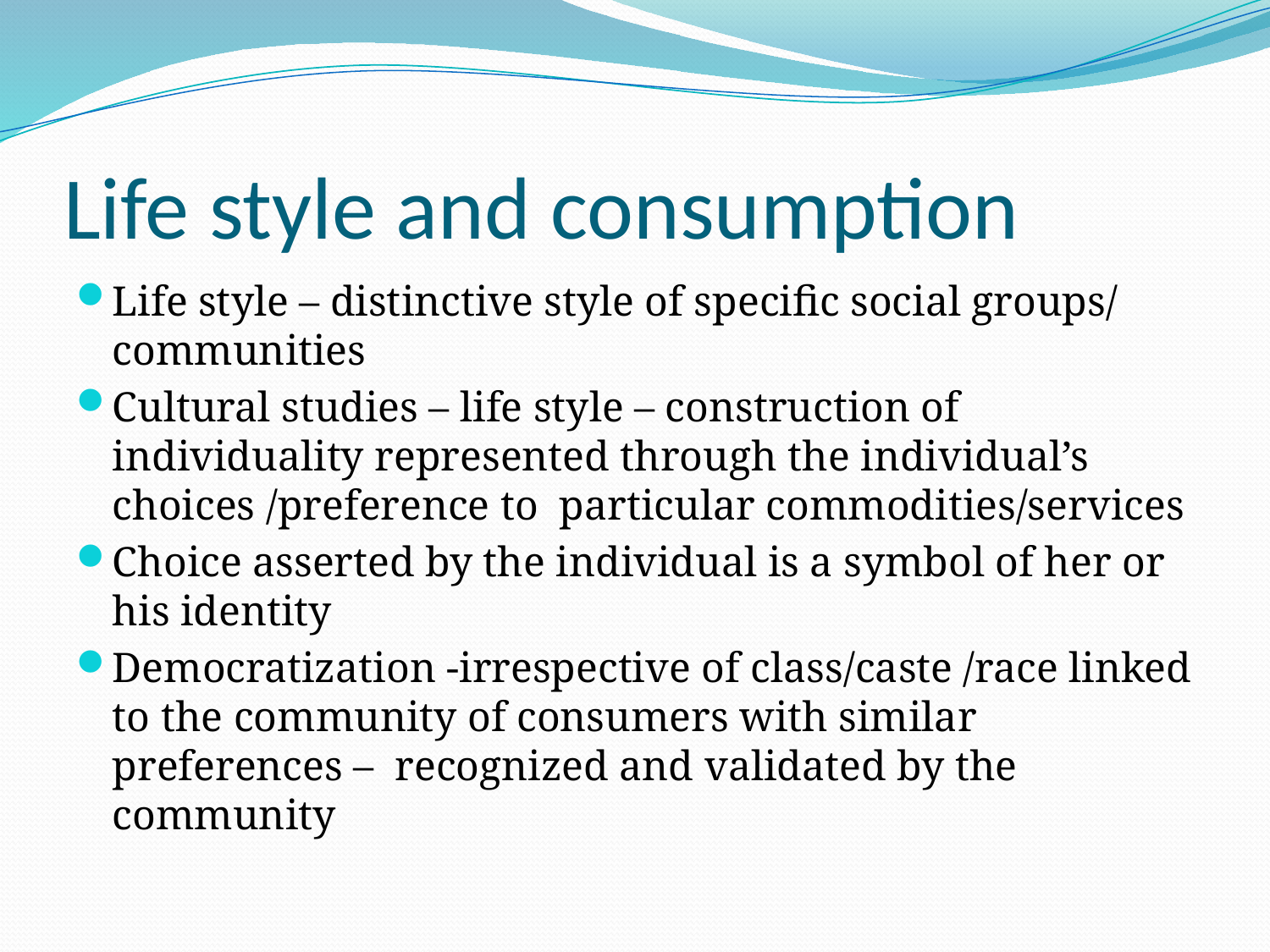

# Life style and consumption
Life style – distinctive style of specific social groups/ communities
Cultural studies – life style – construction of individuality represented through the individual’s choices /preference to  particular commodities/services
Choice asserted by the individual is a symbol of her or his identity
Democratization -irrespective of class/caste /race linked to the community of consumers with similar preferences –  recognized and validated by the community